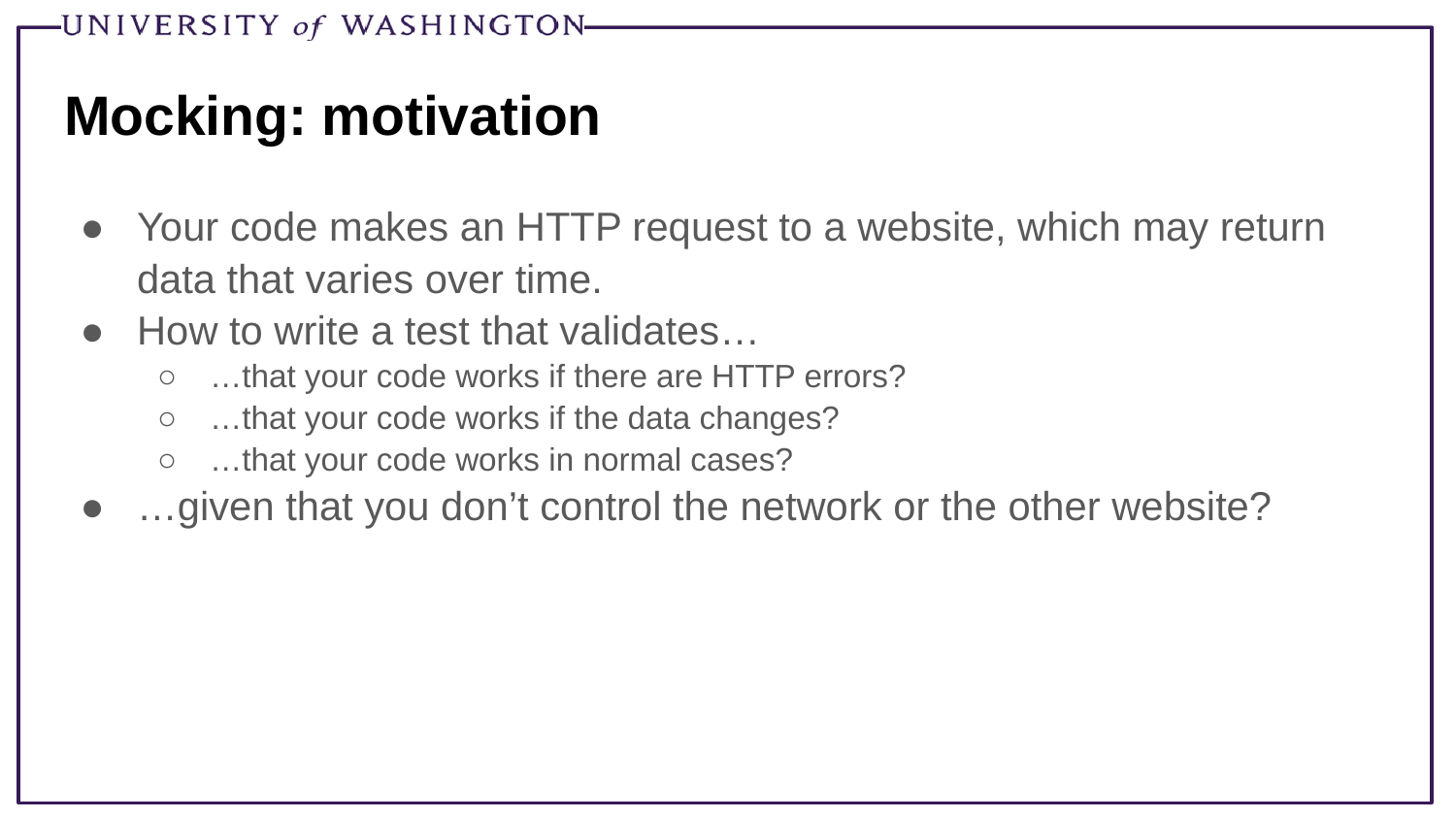

# Mocking: motivation
Your code makes an HTTP request to a website, which may return data that varies over time.
How to write a test that validates…
…that your code works if there are HTTP errors?
…that your code works if the data changes?
…that your code works in normal cases?
…given that you don’t control the network or the other website?